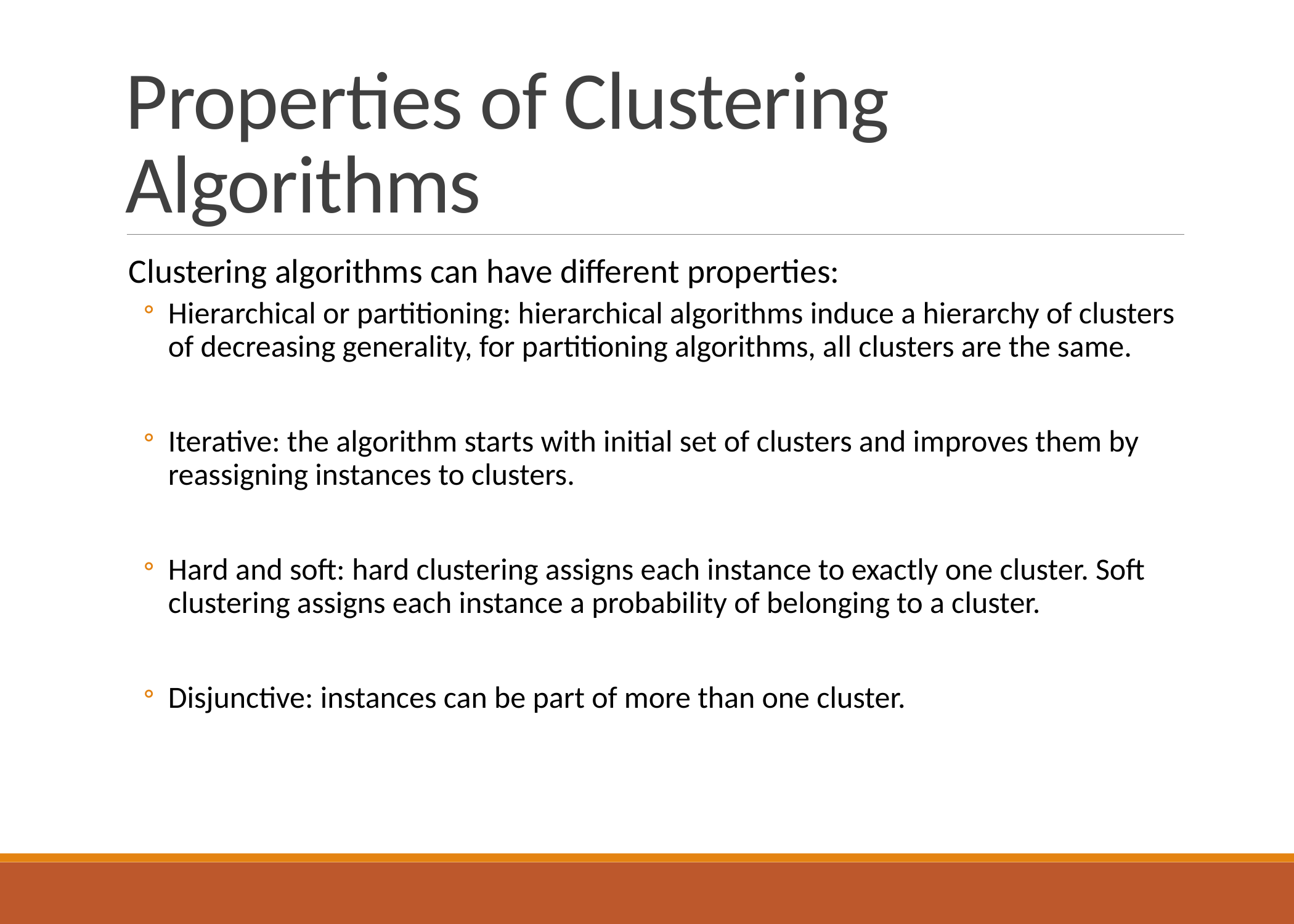

# Properties of Clustering Algorithms
Clustering algorithms can have different properties:
Hierarchical or partitioning: hierarchical algorithms induce a hierarchy of clusters of decreasing generality, for partitioning algorithms, all clusters are the same.

Iterative: the algorithm starts with initial set of clusters and improves them by reassigning instances to clusters.

Hard and soft: hard clustering assigns each instance to exactly one cluster. Soft clustering assigns each instance a probability of belonging to a cluster.

Disjunctive: instances can be part of more than one cluster.